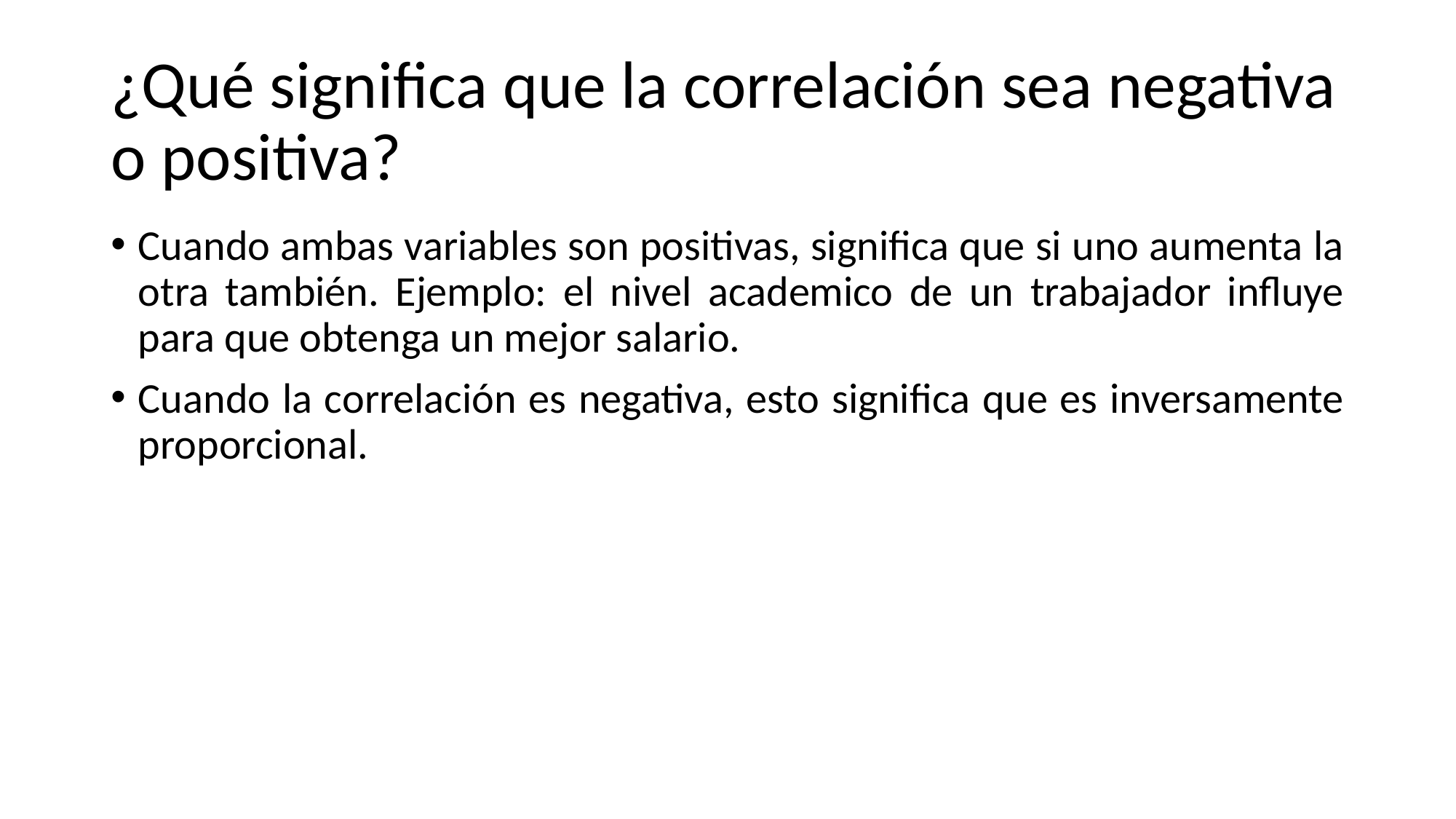

# ¿Qué significa que la correlación sea negativa o positiva?
Cuando ambas variables son positivas, significa que si uno aumenta la otra también. Ejemplo: el nivel academico de un trabajador influye para que obtenga un mejor salario.
Cuando la correlación es negativa, esto significa que es inversamente proporcional.